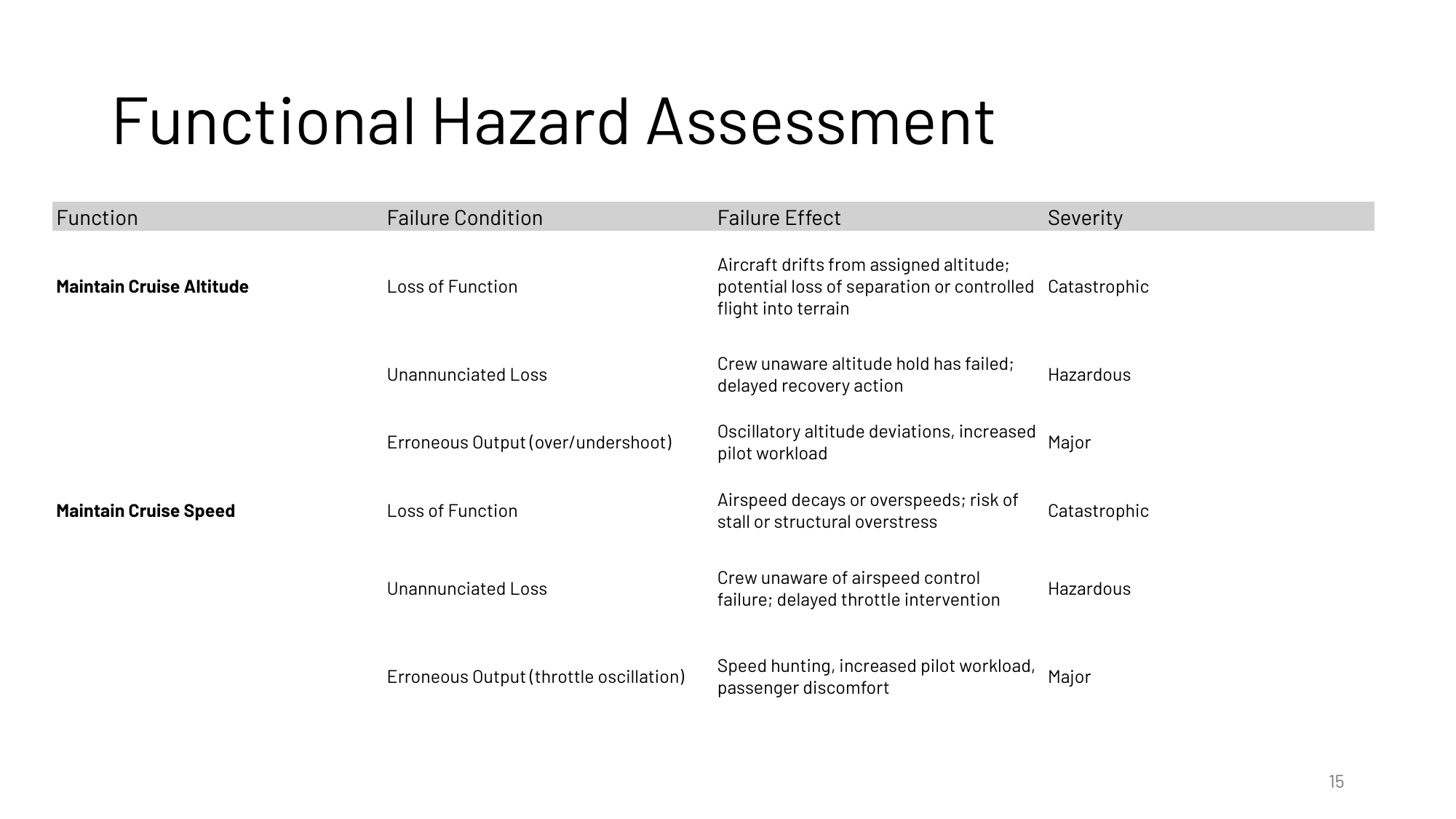

# Functional Hazard Assessment
| Function | Failure Condition | Failure Effect | Severity |
| --- | --- | --- | --- |
| Maintain Cruise Altitude | Loss of Function | Aircraft drifts from assigned altitude; potential loss of separation or controlled flight into terrain | Catastrophic |
|  | Unannunciated Loss | Crew unaware altitude hold has failed; delayed recovery action | Hazardous |
|  | Erroneous Output (over/undershoot) | Oscillatory altitude deviations, increased pilot workload | Major |
| Maintain Cruise Speed | Loss of Function | Airspeed decays or overspeeds; risk of stall or structural overstress | Catastrophic |
|  | Unannunciated Loss | Crew unaware of airspeed control failure; delayed throttle intervention | Hazardous |
|  | Erroneous Output (throttle oscillation) | Speed hunting, increased pilot workload, passenger discomfort | Major |
15